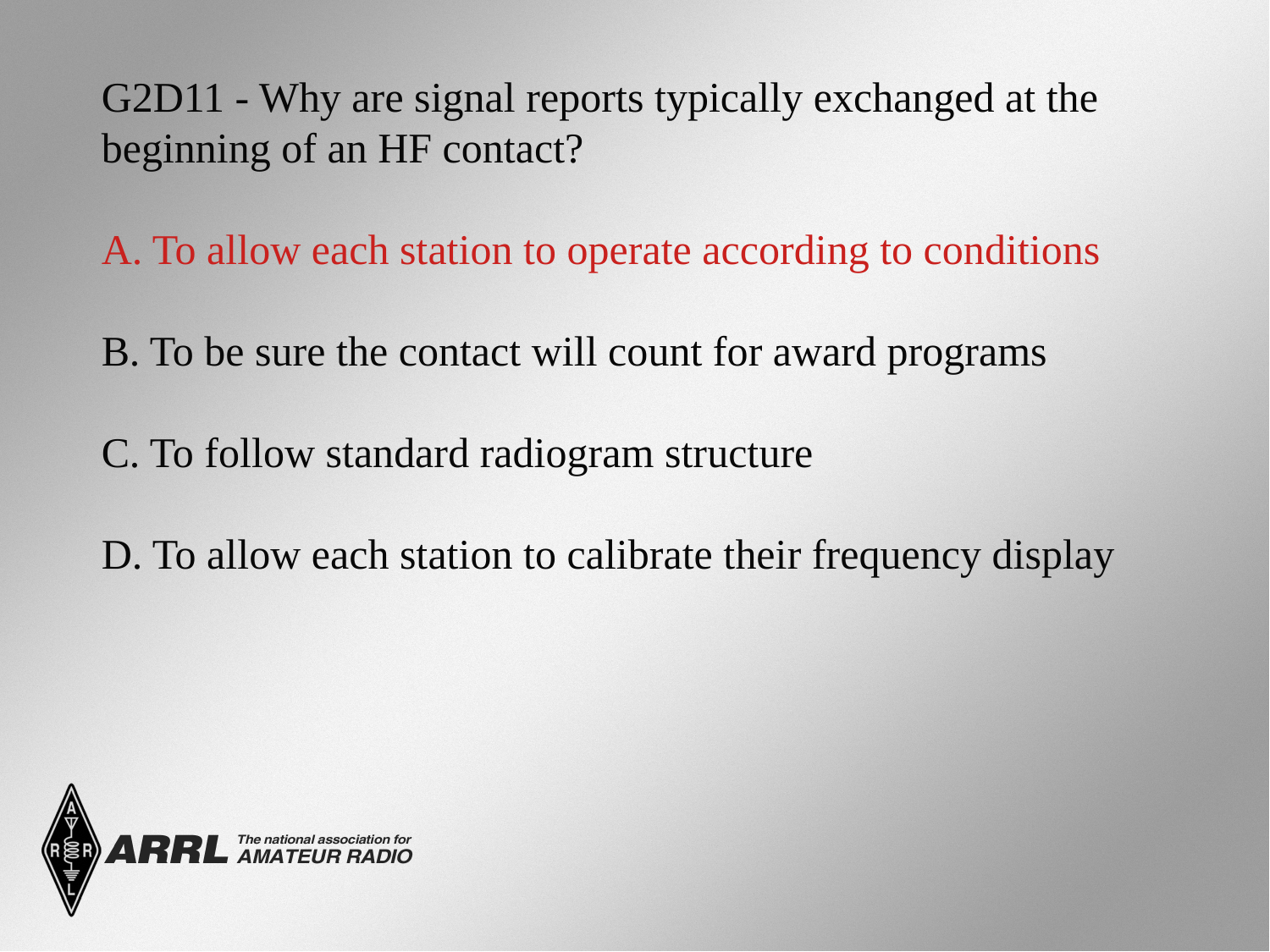

G2D11 - Why are signal reports typically exchanged at the beginning of an HF contact?

A. To allow each station to operate according to conditions

B. To be sure the contact will count for award programs

C. To follow standard radiogram structure

D. To allow each station to calibrate their frequency display